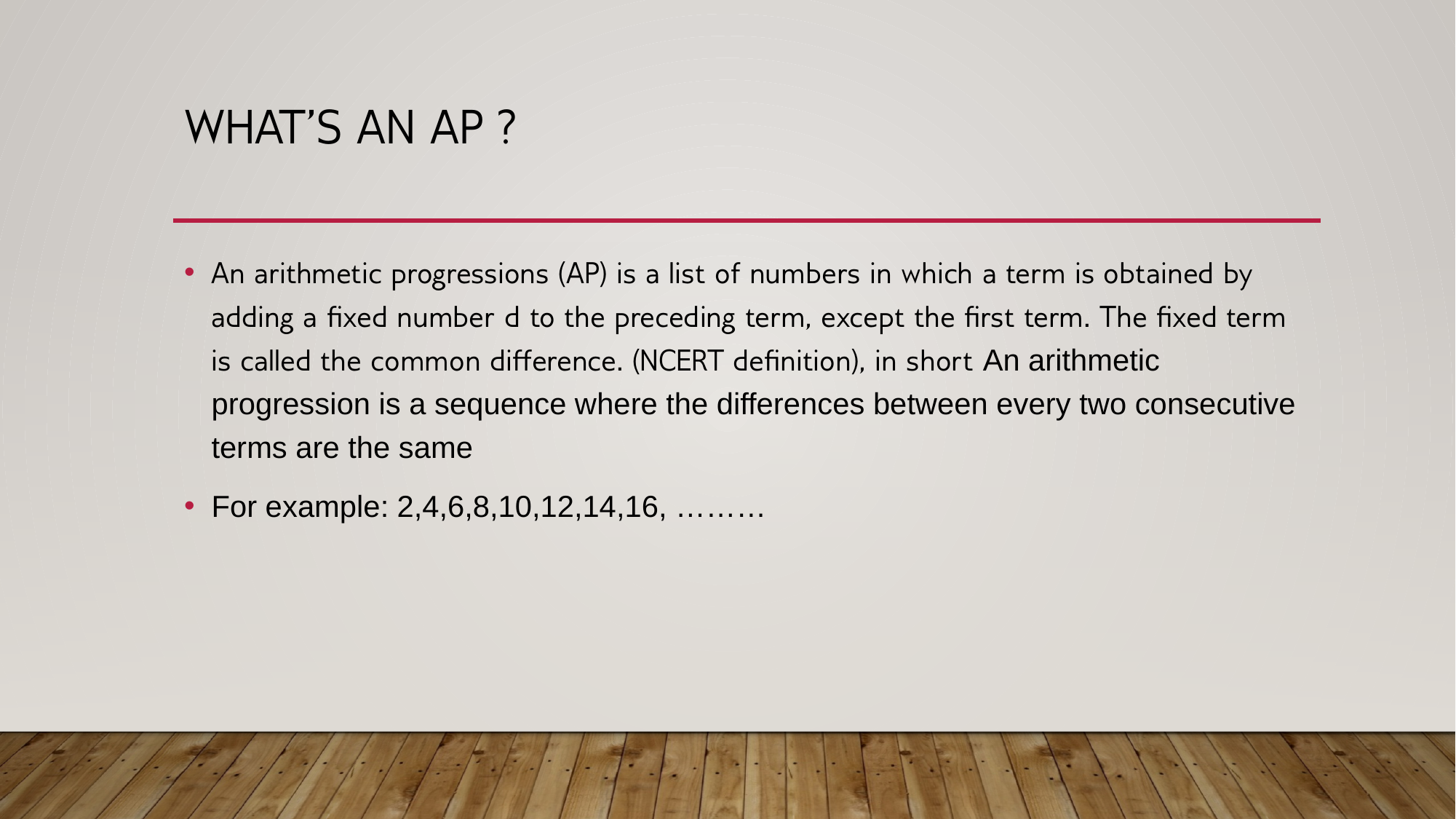

# What’s an ap ?
An arithmetic progressions (AP) is a list of numbers in which a term is obtained by adding a fixed number d to the preceding term, except the first term. The fixed term is called the common difference. (NCERT definition), in short An arithmetic progression is a sequence where the differences between every two consecutive terms are the same
For example: 2,4,6,8,10,12,14,16, ………